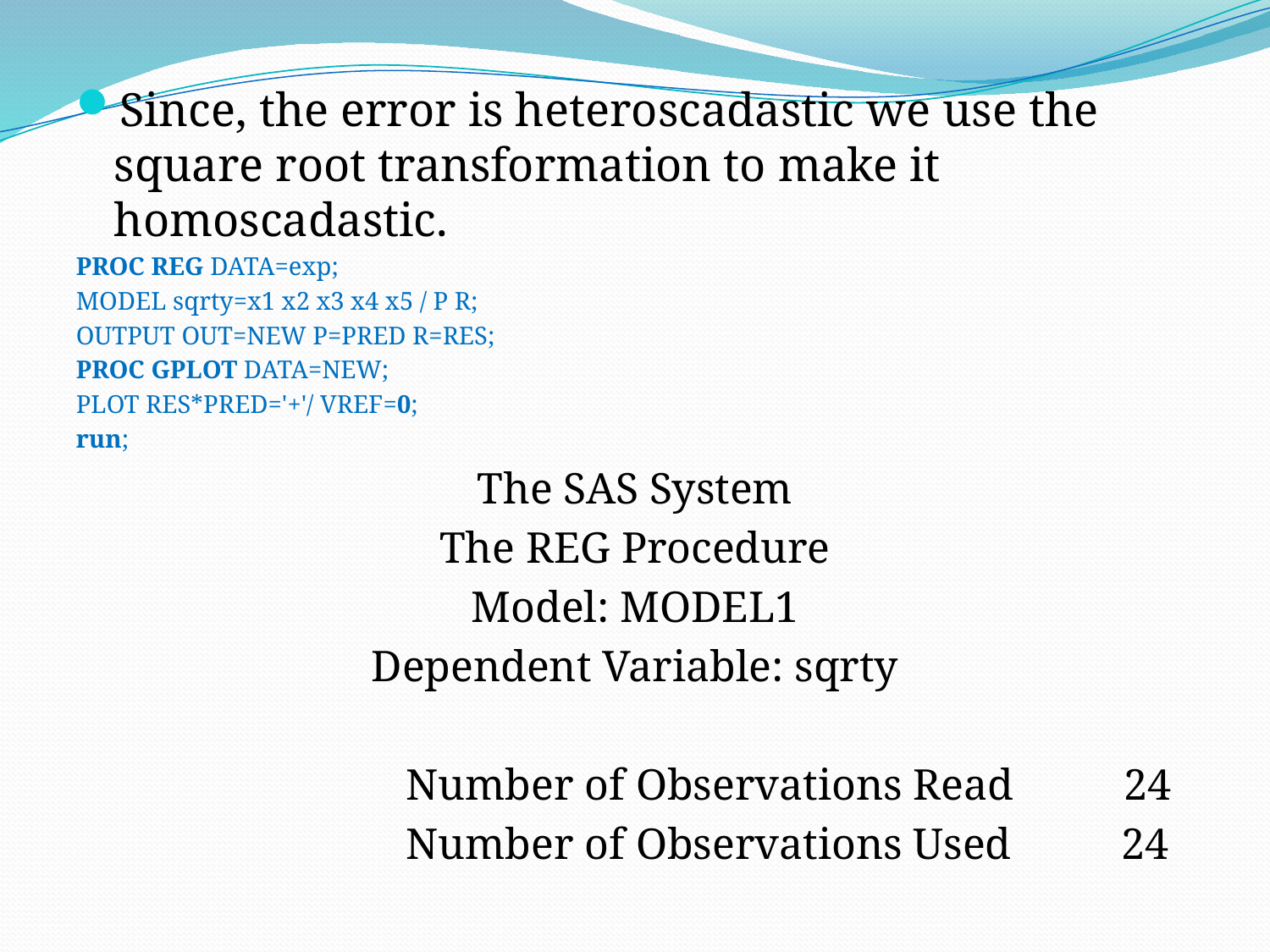

Since, the error is heteroscadastic we use the square root transformation to make it homoscadastic.
PROC REG DATA=exp;
MODEL sqrty=x1 x2 x3 x4 x5 / P R;
OUTPUT OUT=NEW P=PRED R=RES;
PROC GPLOT DATA=NEW;
PLOT RES*PRED='+'/ VREF=0;
run;
The SAS System
The REG Procedure
Model: MODEL1
Dependent Variable: sqrty

                              Number of Observations Read          24
                              Number of Observations Used          24